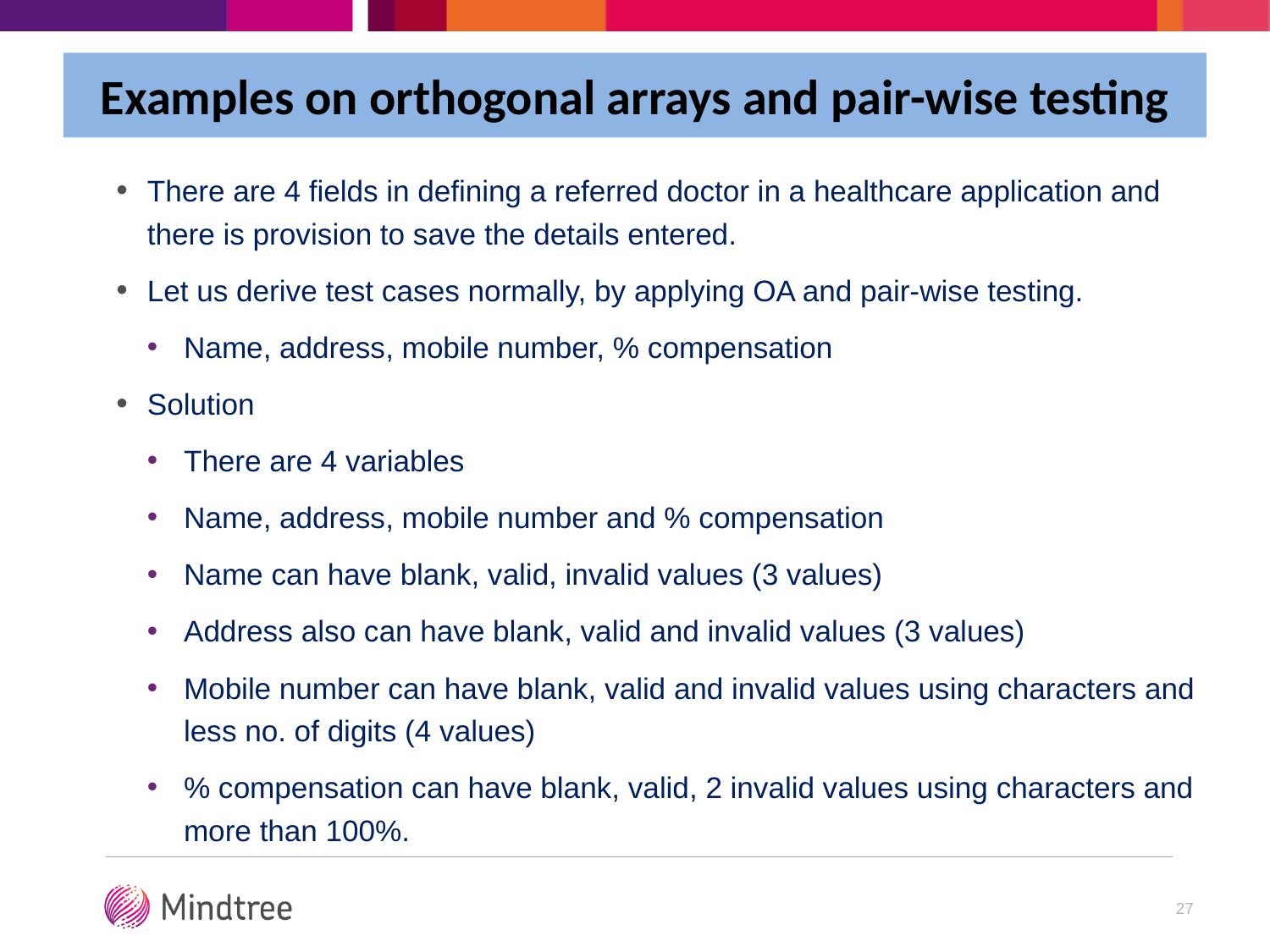

Examples on orthogonal arrays and pair-wise testing
There are 4 fields in defining a referred doctor in a healthcare application and there is provision to save the details entered.
Let us derive test cases normally, by applying OA and pair-wise testing.
Name, address, mobile number, % compensation
Solution
There are 4 variables
Name, address, mobile number and % compensation
Name can have blank, valid, invalid values (3 values)
Address also can have blank, valid and invalid values (3 values)
Mobile number can have blank, valid and invalid values using characters and less no. of digits (4 values)
% compensation can have blank, valid, 2 invalid values using characters and more than 100%.

27